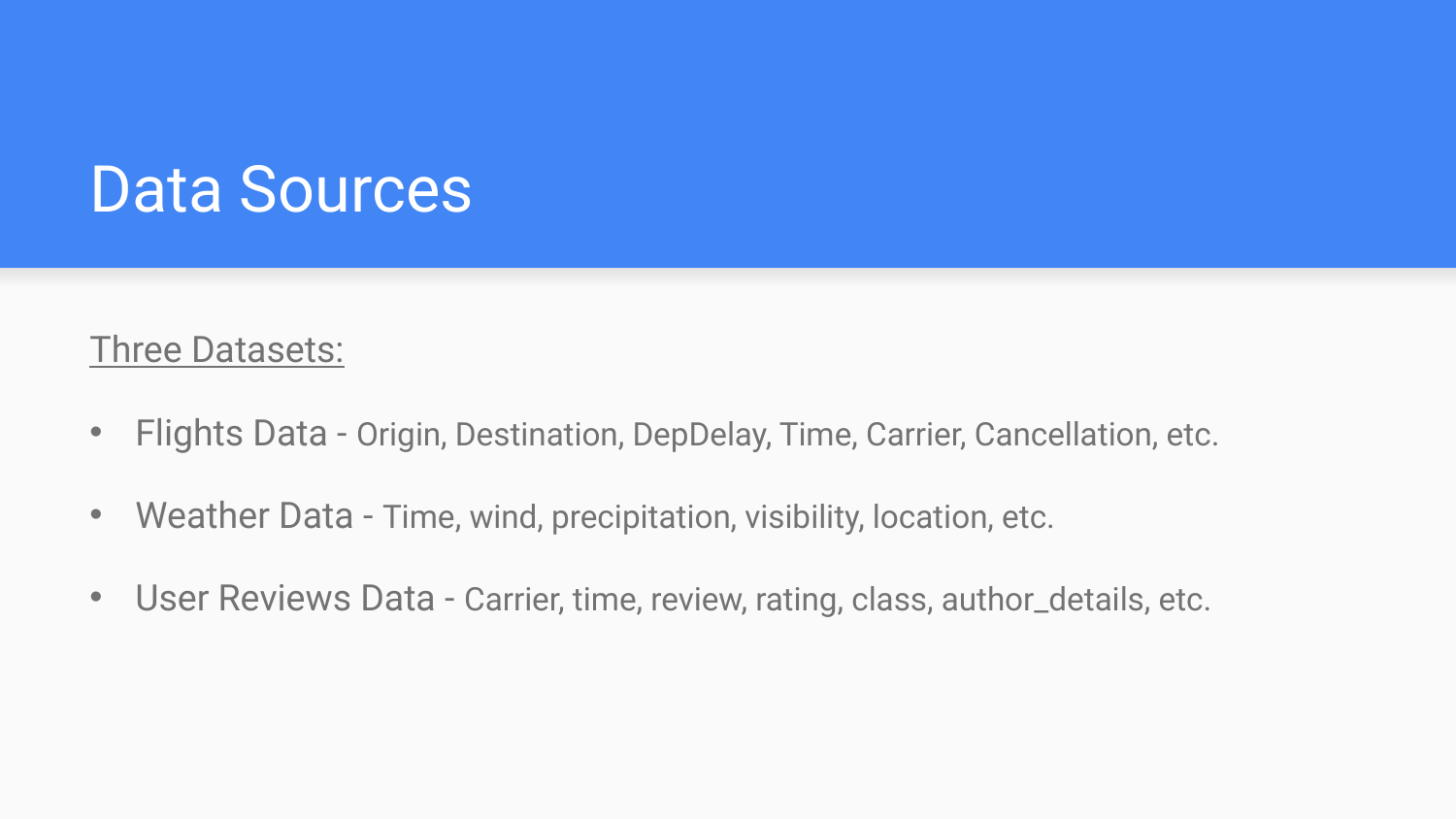

# Data Sources
Three Datasets:
Flights Data - Origin, Destination, DepDelay, Time, Carrier, Cancellation, etc.
Weather Data - Time, wind, precipitation, visibility, location, etc.
User Reviews Data - Carrier, time, review, rating, class, author_details, etc.